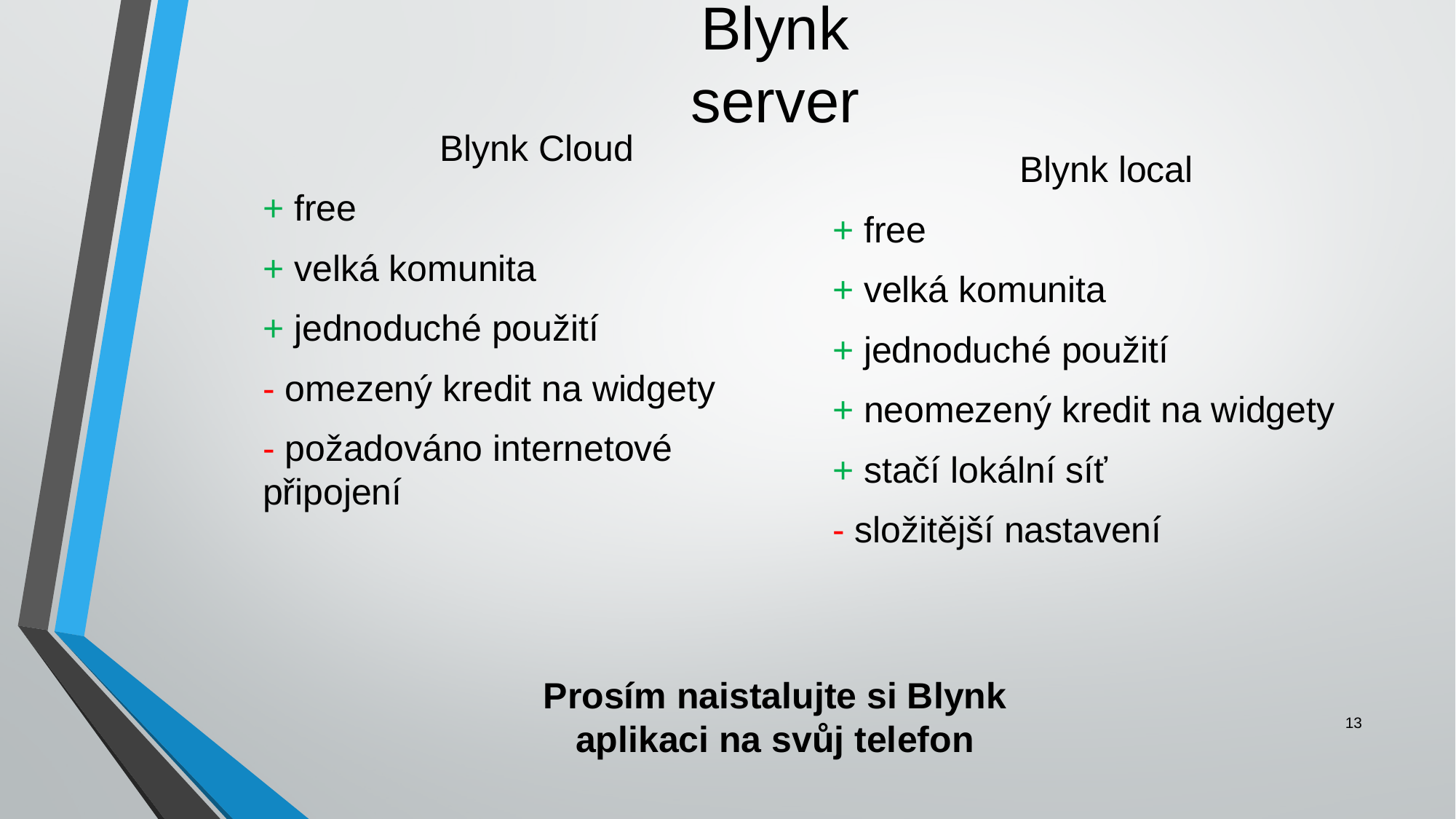

# Blynk server
Blynk local
+ free
+ velká komunita
+ jednoduché použití
+ neomezený kredit na widgety
+ stačí lokální síť
- složitější nastavení

Blynk Cloud
+ free
+ velká komunita
+ jednoduché použití
- omezený kredit na widgety
- požadováno internetové připojení

Prosím naistalujte si Blynk aplikaci na svůj telefon
13